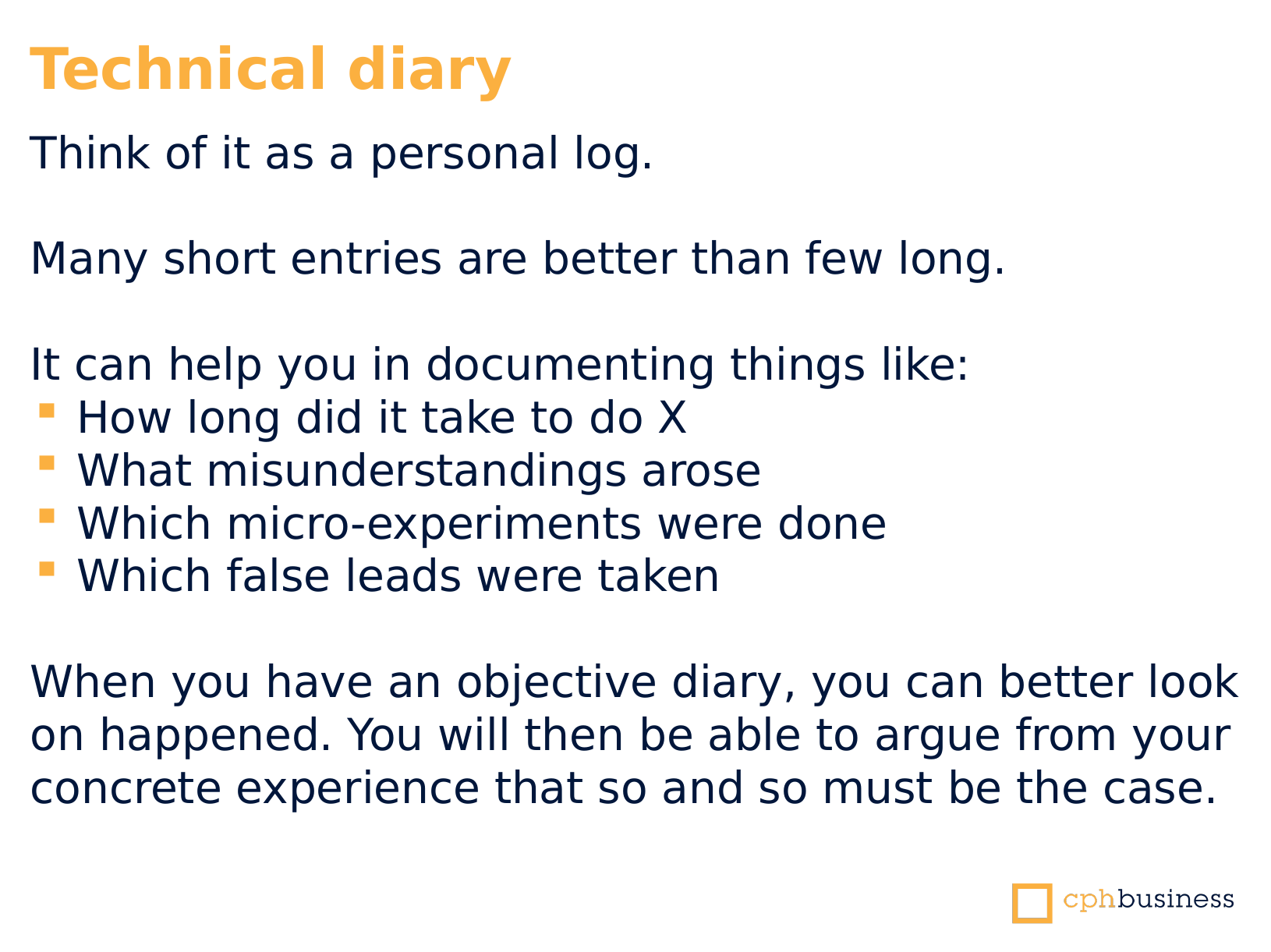

Technical diary
Think of it as a personal log.

Many short entries are better than few long.

It can help you in documenting things like:
How long did it take to do X
What misunderstandings arose
Which micro-experiments were done
Which false leads were taken

When you have an objective diary, you can better look on happened. You will then be able to argue from your concrete experience that so and so must be the case.